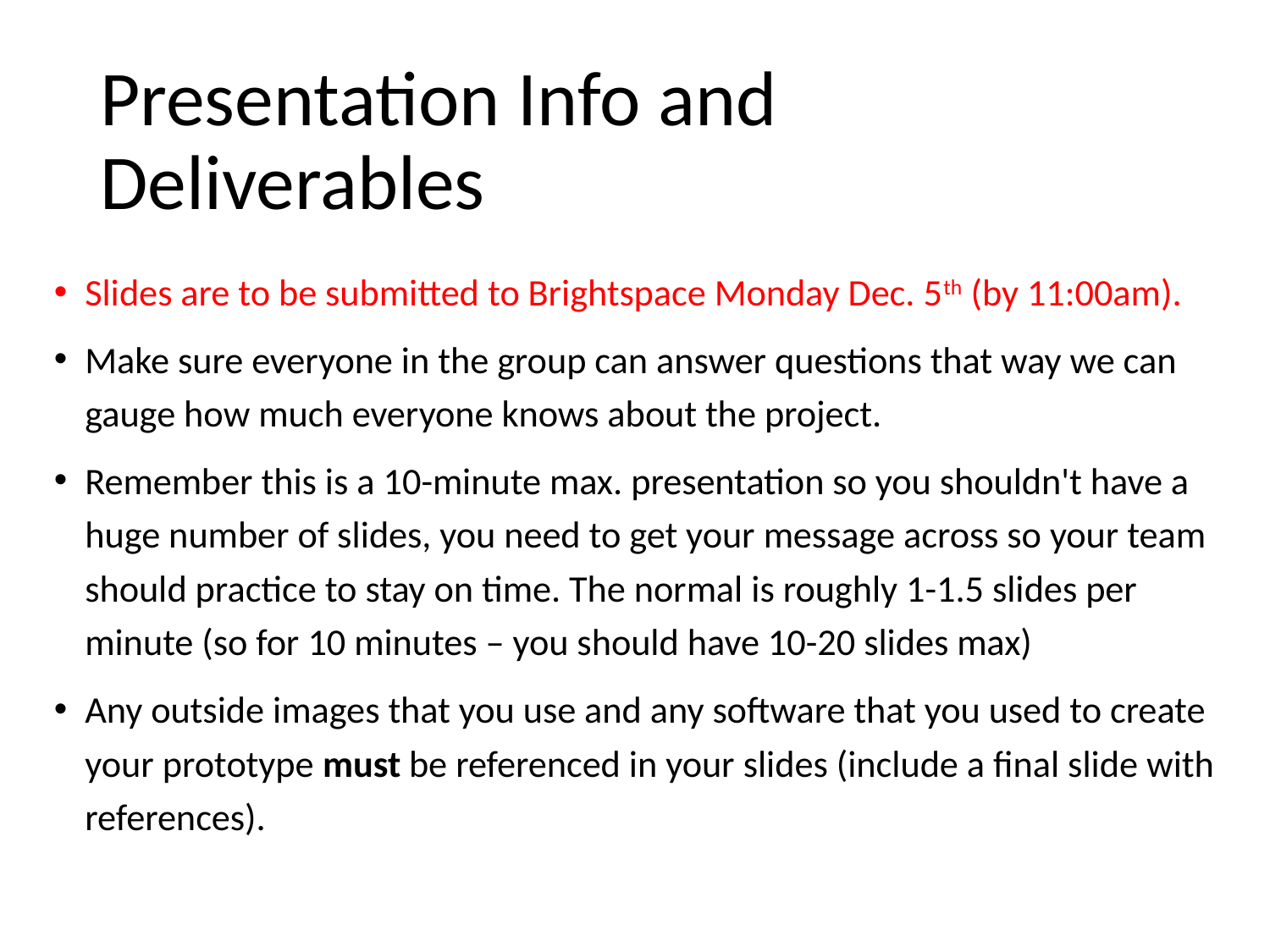

# Presentation Info and Deliverables
Slides are to be submitted to Brightspace Monday Dec. 5th (by 11:00am).
Make sure everyone in the group can answer questions that way we can gauge how much everyone knows about the project.
Remember this is a 10-minute max. presentation so you shouldn't have a huge number of slides, you need to get your message across so your team should practice to stay on time. The normal is roughly 1-1.5 slides per minute (so for 10 minutes – you should have 10-20 slides max)
Any outside images that you use and any software that you used to create your prototype must be referenced in your slides (include a final slide with references).